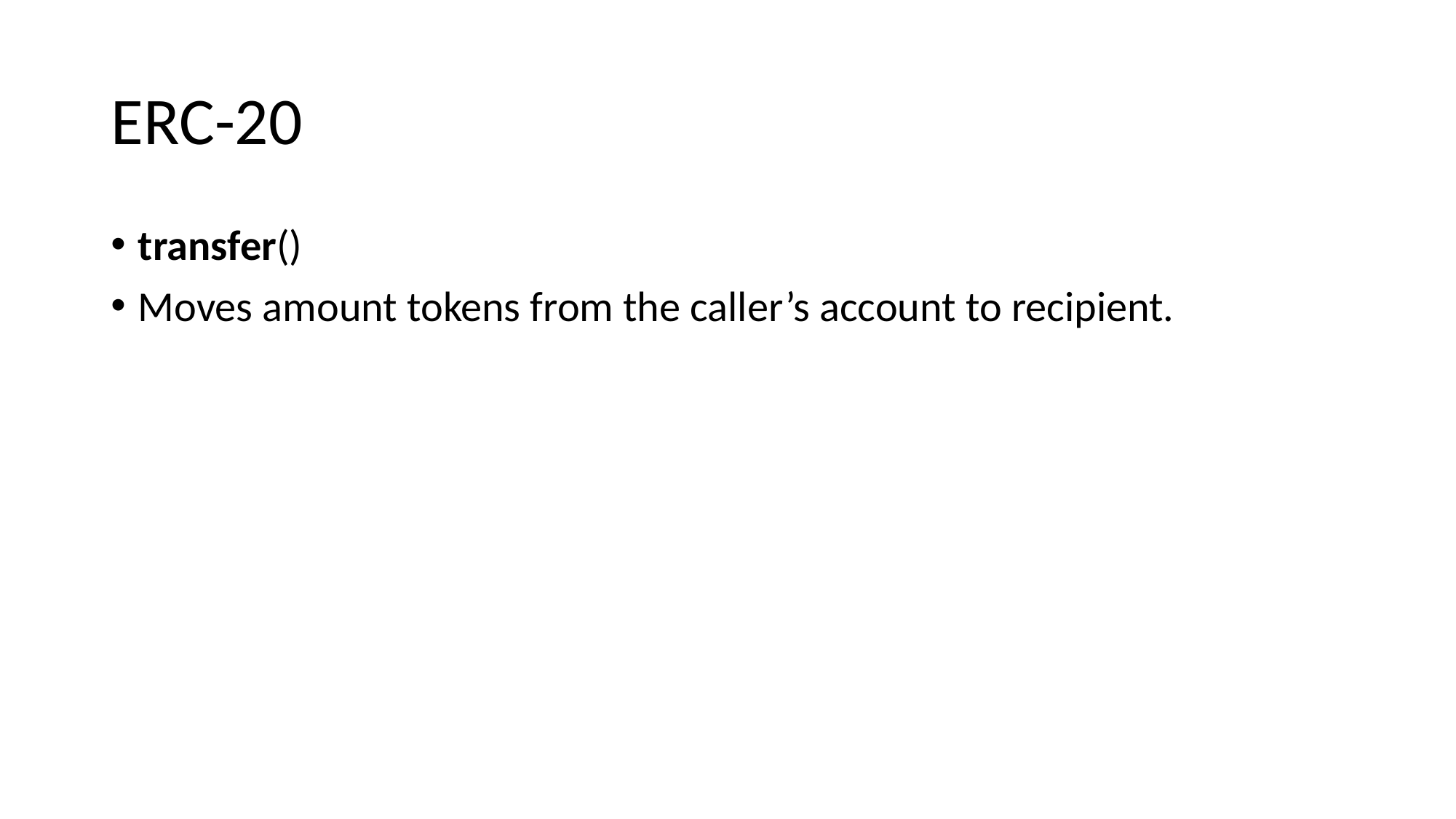

# ERC-20
transfer()
Moves amount tokens from the caller’s account to recipient.